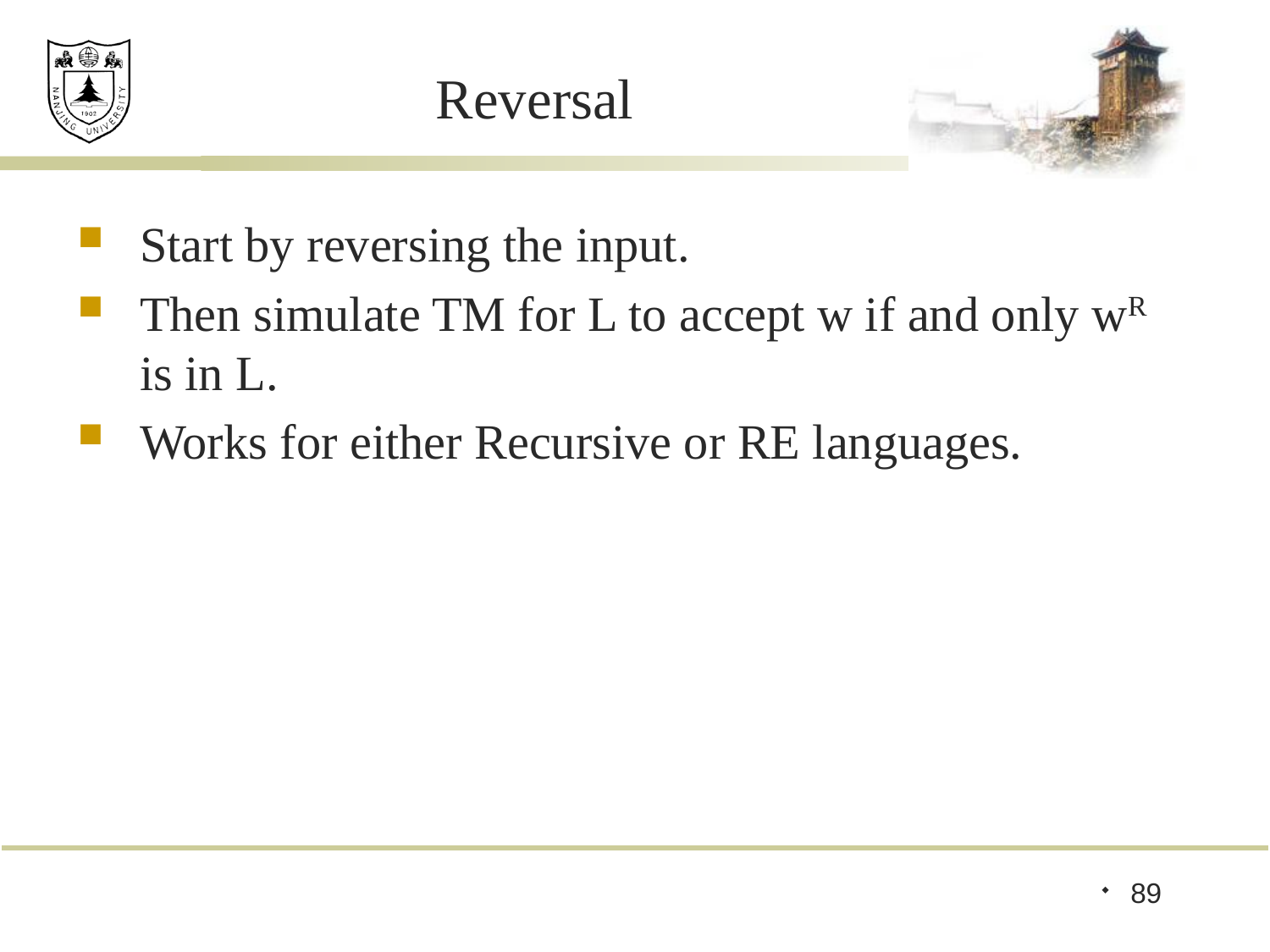

# Reversal
Start by reversing the input.
Then simulate TM for L to accept w if and only wR is in L.
Works for either Recursive or RE languages.
89